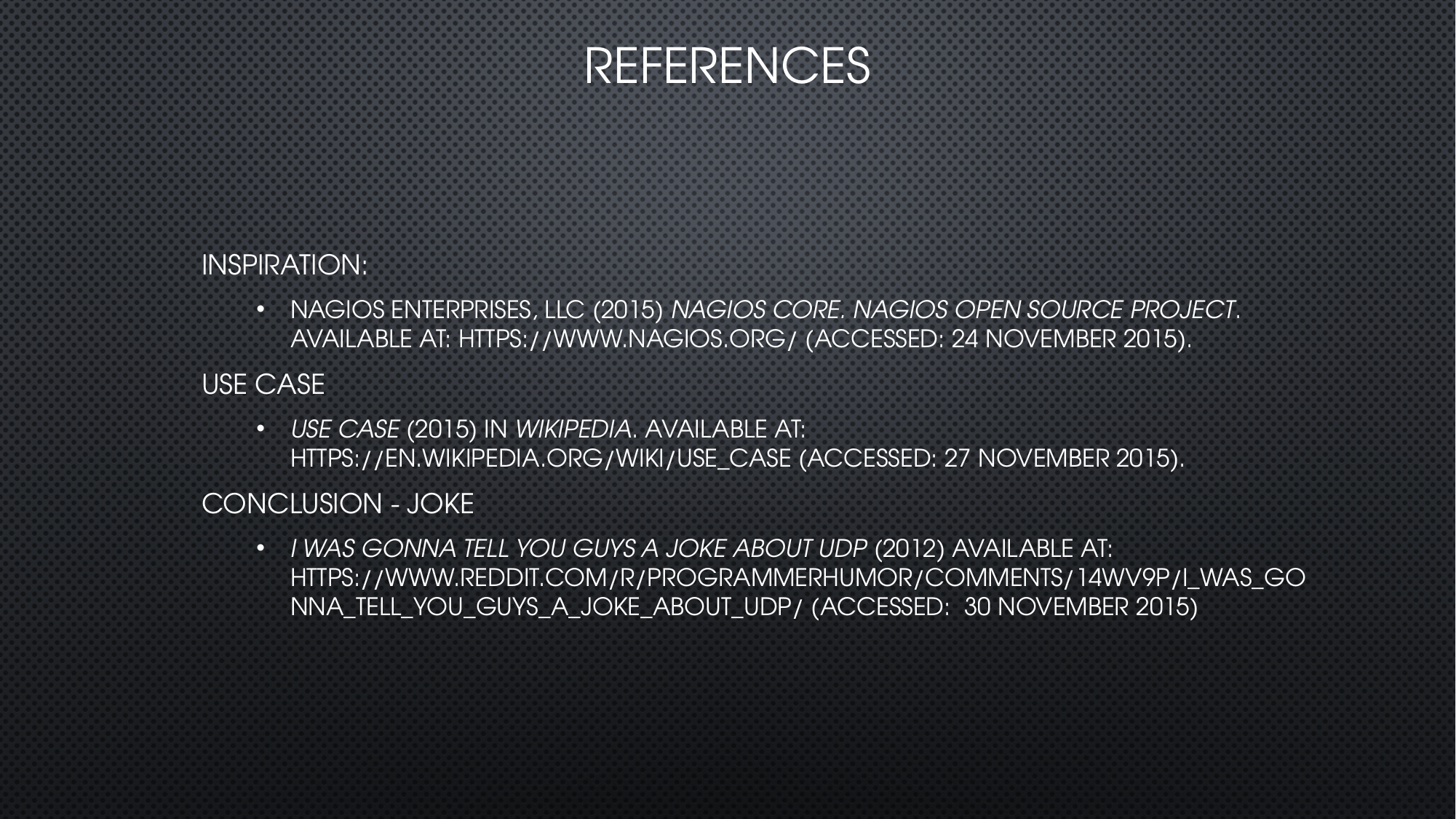

# References
Inspiration:
Nagios Enterprises, LLC (2015) Nagios core. Nagios open source project. Available at: https://www.nagios.org/ (Accessed: 24 November 2015).
Use Case
Use case (2015) in Wikipedia. Available at: https://en.wikipedia.org/wiki/Use_case (Accessed: 27 November 2015).
Conclusion - Joke
I Was Gonna Tell You Guys A Joke About UDP (2012) Available at: https://www.reddit.com/r/ProgrammerHumor/comments/14wv9p/i_was_gonna_tell_you_guys_a_joke_about_udp/ (Accessed:  30 November 2015)